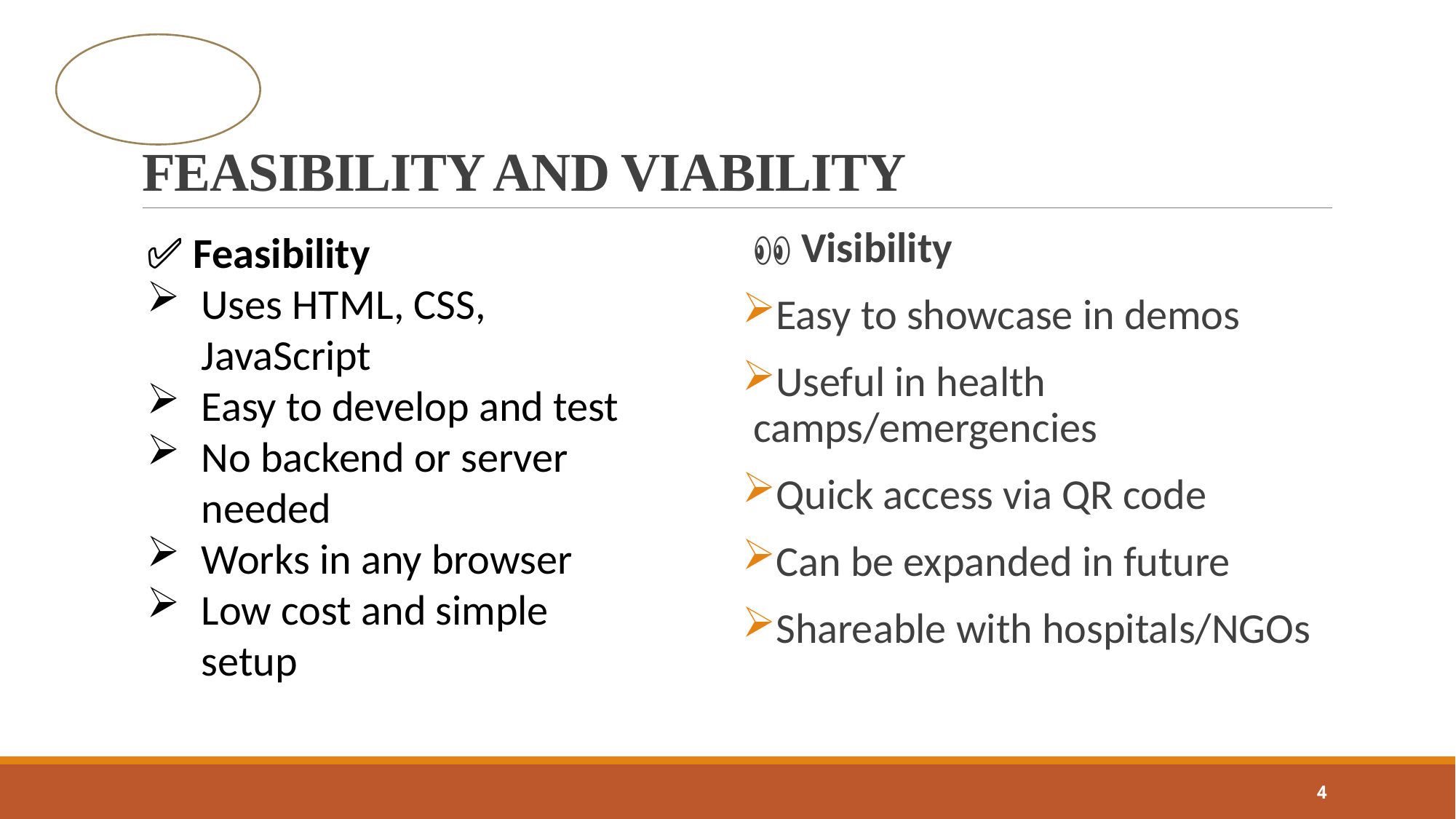

# FEASIBILITY AND VIABILITY

✅ Feasibility
Uses HTML, CSS, JavaScript
Easy to develop and test
No backend or server needed
Works in any browser
Low cost and simple setup

👀 Visibility
Easy to showcase in demos
Useful in health camps/emergencies
Quick access via QR code
Can be expanded in future
Shareable with hospitals/NGOs

4